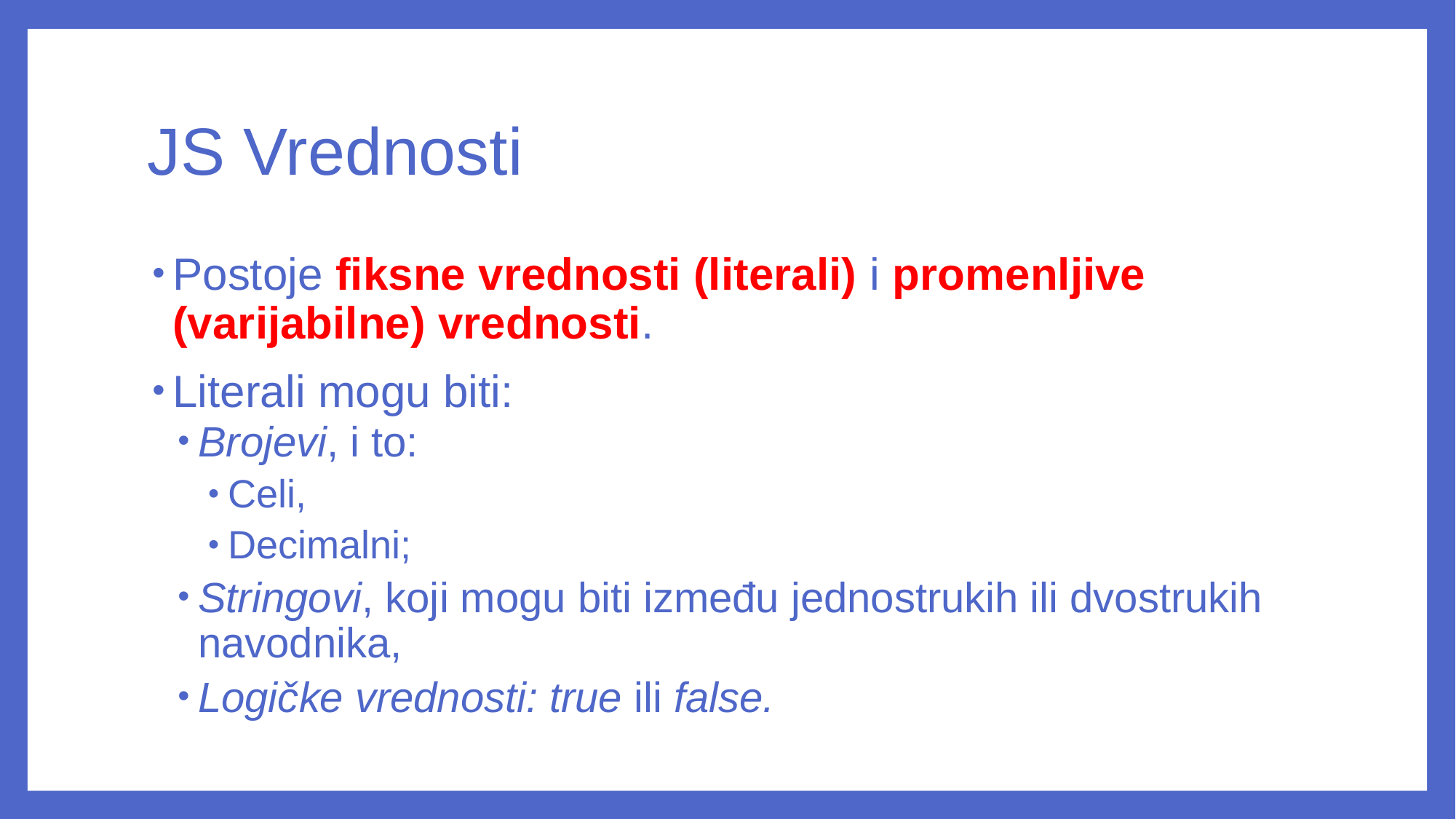

# JS Vrednosti
Postoje fiksne vrednosti (literali) i promenljive (varijabilne) vrednosti.
Literali mogu biti:
Brojevi, i to:
Celi,
Decimalni;
Stringovi, koji mogu biti između jednostrukih ili dvostrukih navodnika,
Logičke vrednosti: true ili false.